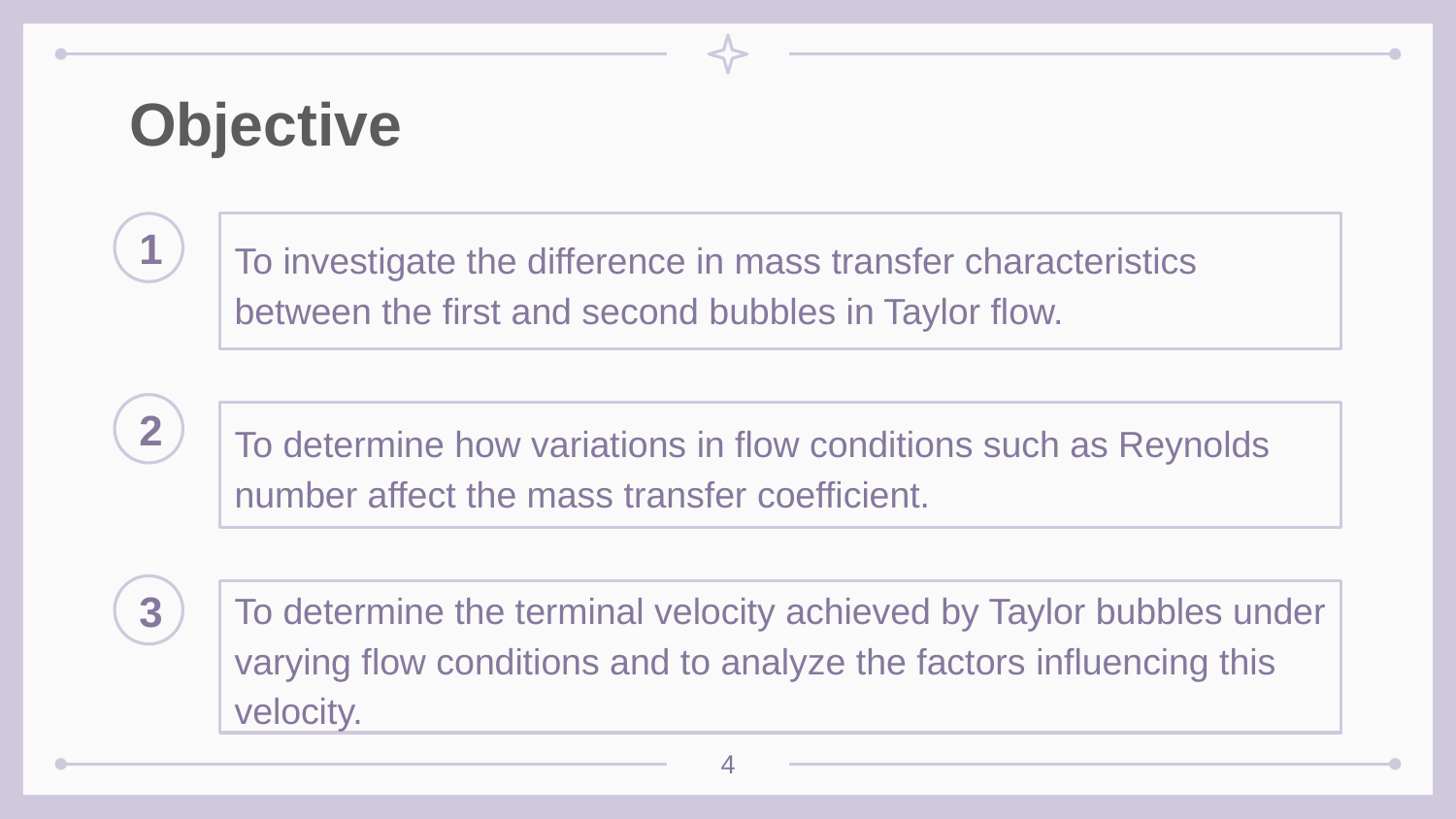

# Objective
1
To investigate the difference in mass transfer characteristics between the first and second bubbles in Taylor flow.
2
To determine how variations in flow conditions such as Reynolds number affect the mass transfer coefficient.
3
To determine the terminal velocity achieved by Taylor bubbles under varying flow conditions and to analyze the factors influencing this velocity.
4